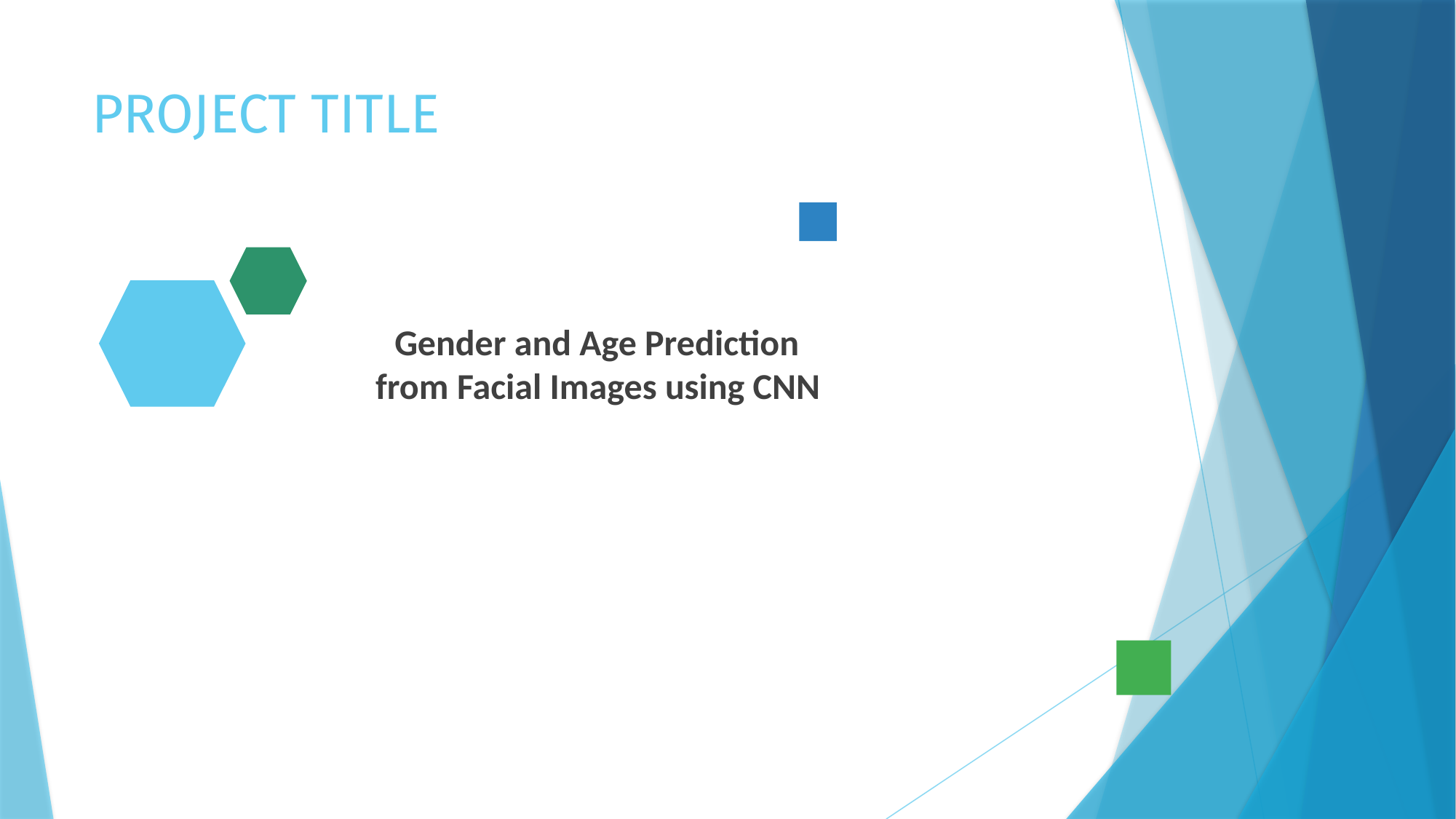

# PROJECT TITLE

 Gender and Age Prediction
 from Facial Images using CNN